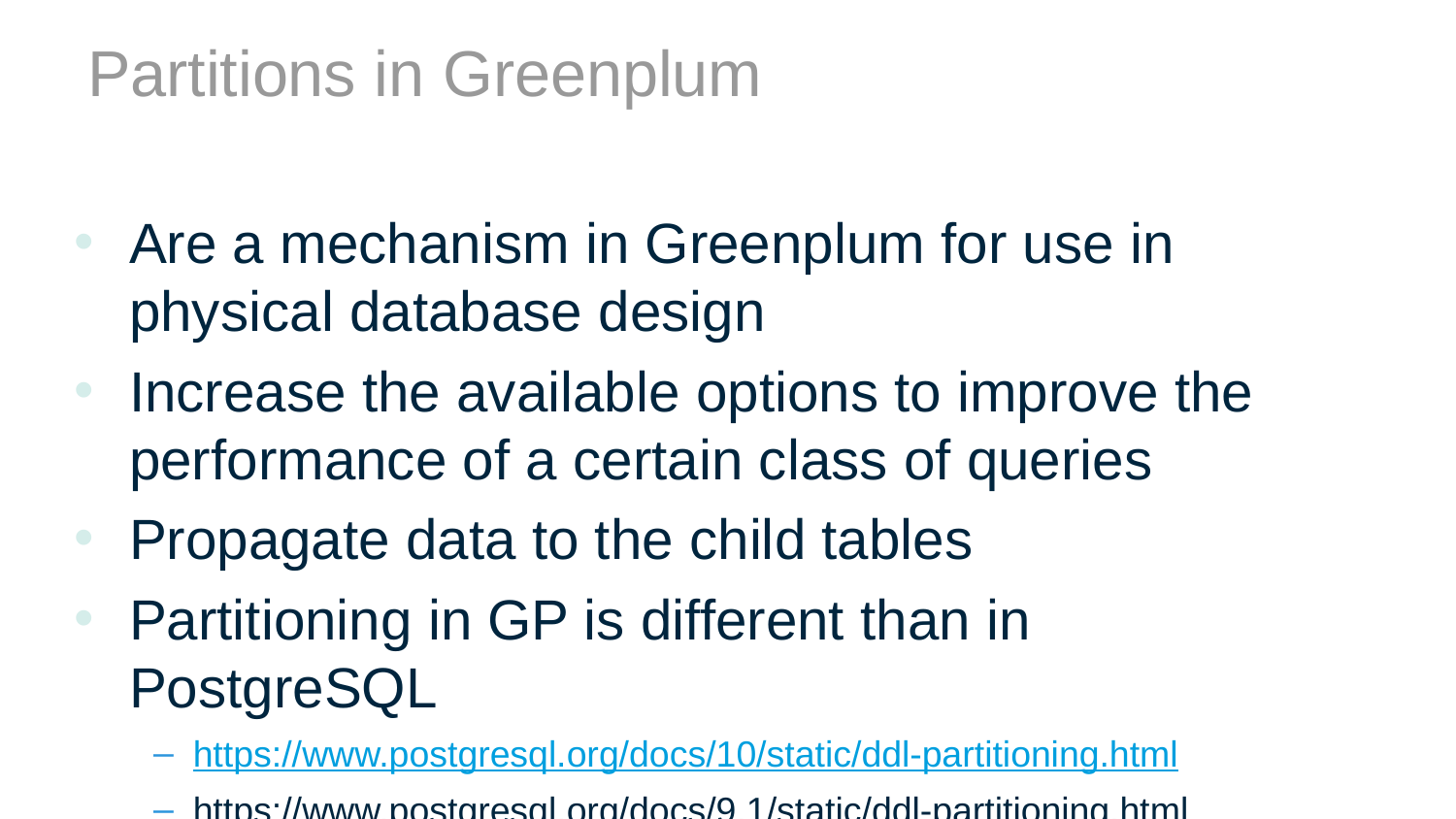

# Partitions in Greenplum

Are a mechanism in Greenplum for use in physical database design
Increase the available options to improve the performance of a certain class of queries
Propagate data to the child tables
Partitioning in GP is different than in PostgreSQL
https://www.postgresql.org/docs/10/static/ddl-partitioning.html
https://www.postgresql.org/docs/9.1/static/ddl-partitioning.html